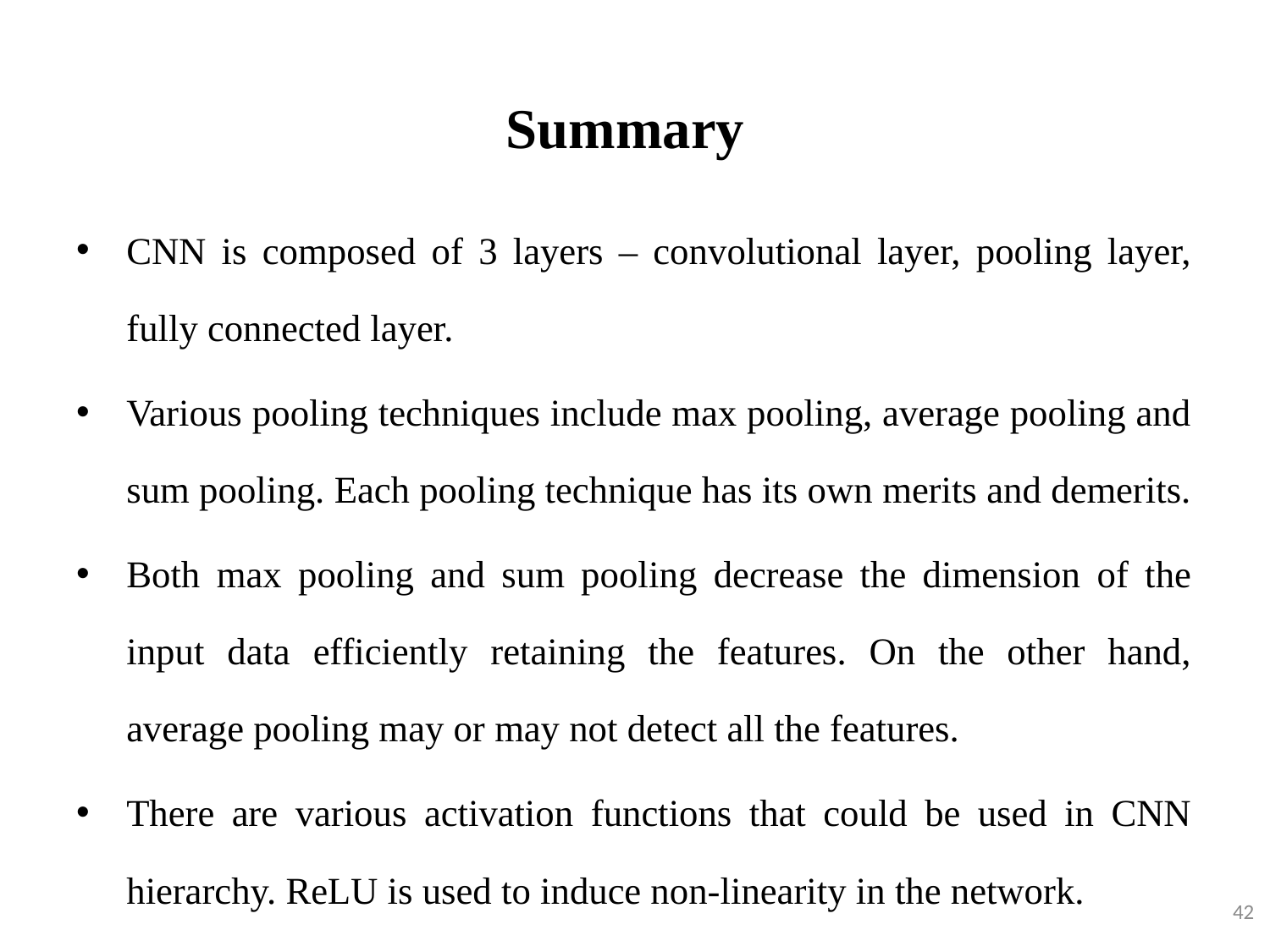

# Summary
CNN is composed of 3 layers – convolutional layer, pooling layer, fully connected layer.
Various pooling techniques include max pooling, average pooling and sum pooling. Each pooling technique has its own merits and demerits.
Both max pooling and sum pooling decrease the dimension of the input data efficiently retaining the features. On the other hand, average pooling may or may not detect all the features.
There are various activation functions that could be used in CNN hierarchy. ReLU is used to induce non-linearity in the network.

42